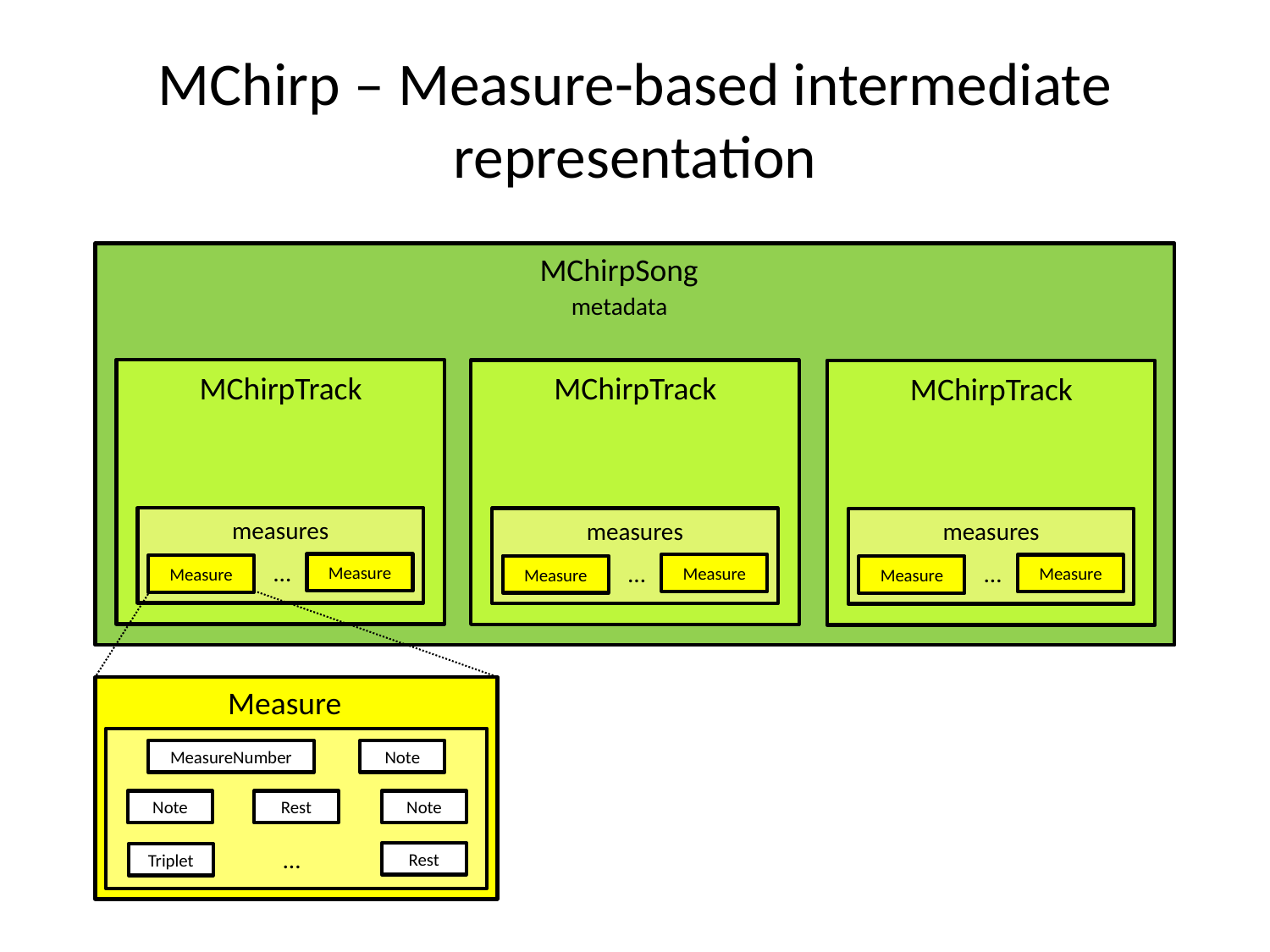

# MChirp – Measure-based intermediate representation

MChirpSong
metadata

MChirpTrack
MChirpTrack
MChirpTrack

measures
measures
measures
…
…
…
Measure
Measure
Measure
Measure
Measure
Measure

Measure

MeasureNumber
Note
Note
Rest
Note
…
Rest
Triplet